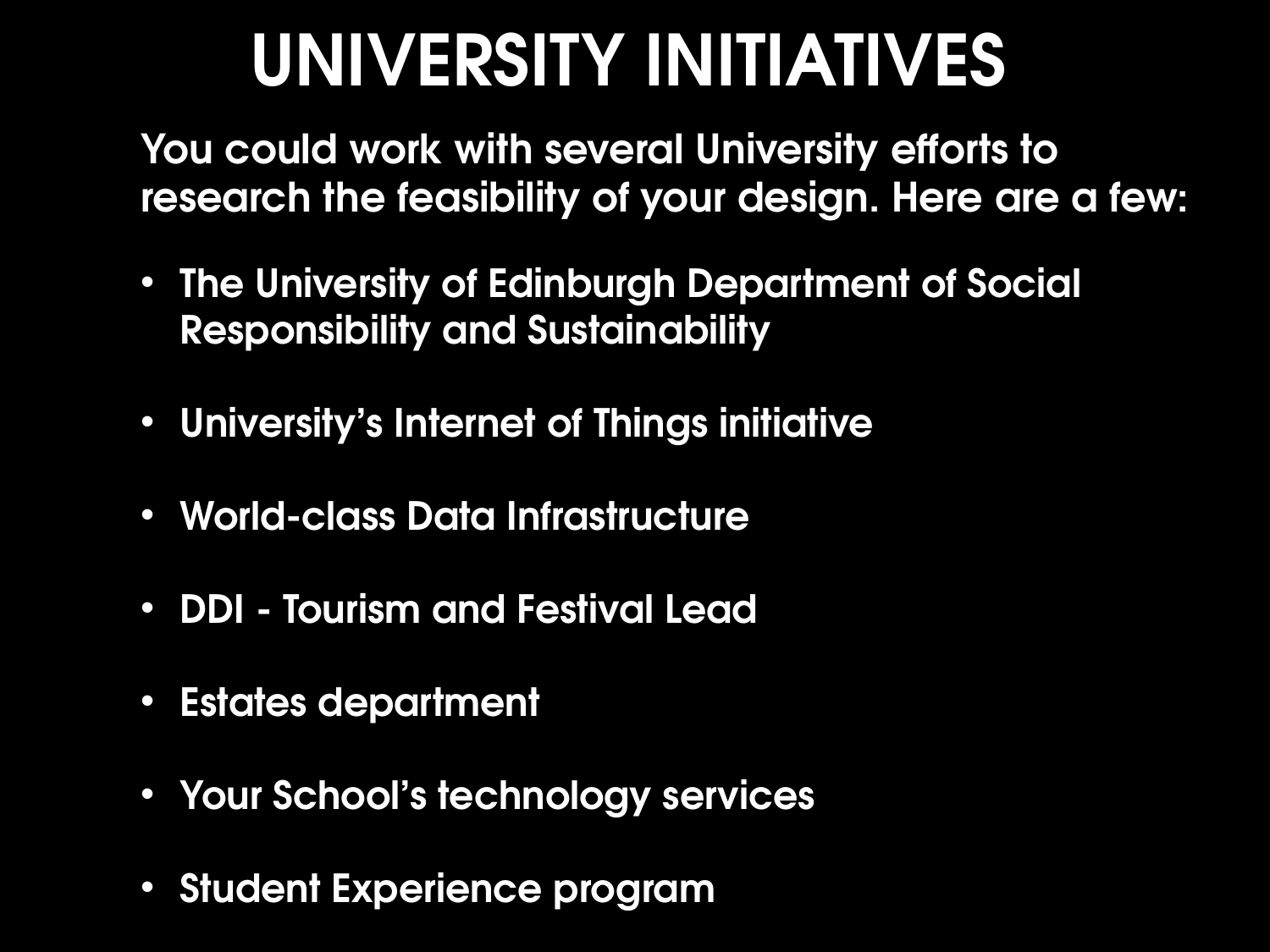

# University initiatives

You could work with several University efforts to research the feasibility of your design. Here are a few:

The University of Edinburgh Department of Social Responsibility and Sustainability

University’s Internet of Things initiative

World-class Data Infrastructure

DDI - Tourism and Festival Lead

Estates department

Your School’s technology services

Student Experience program